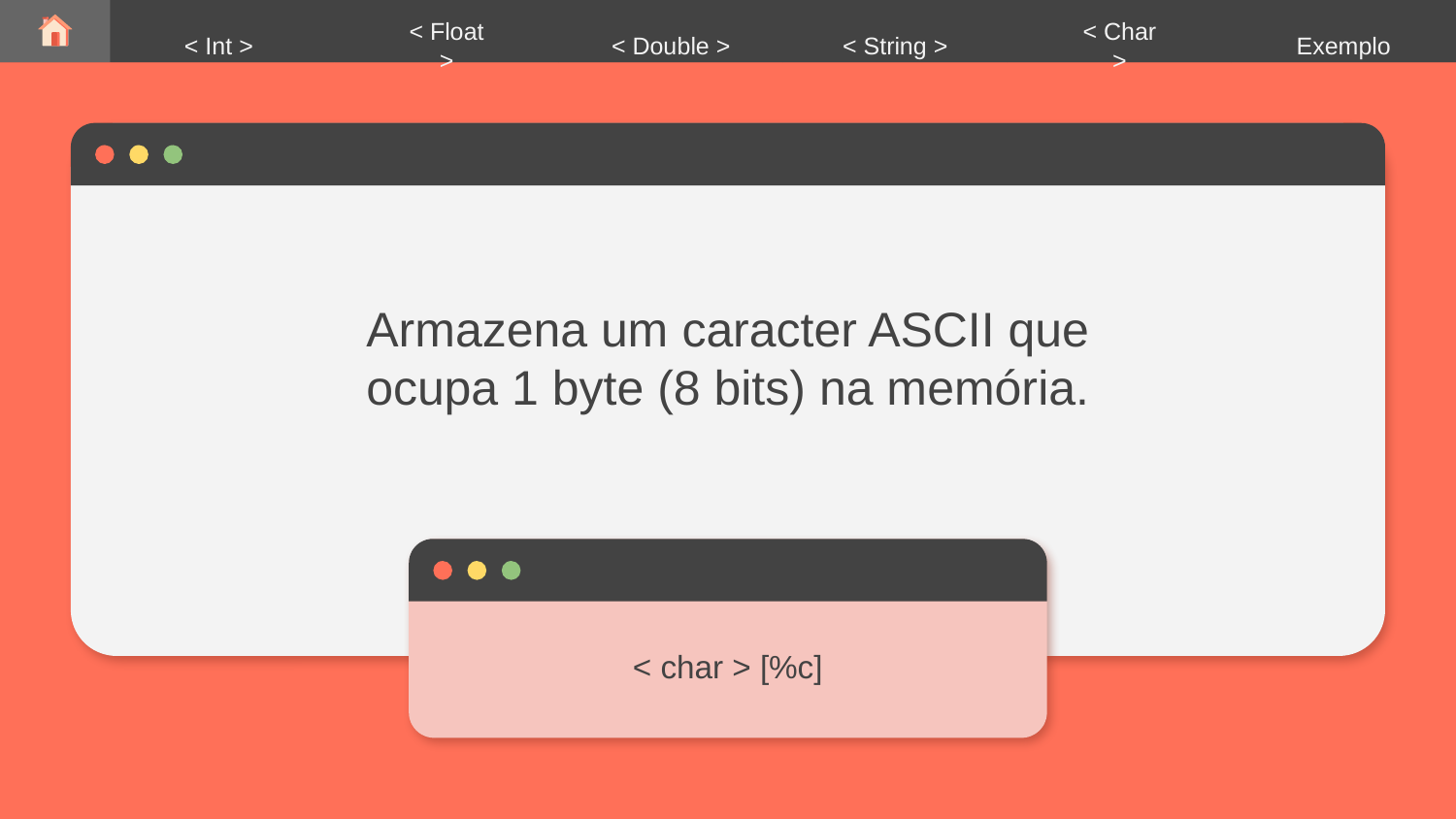

< String >
< Int >
< Float >
< Double >
< Char >
Exemplo

Armazena um caracter ASCII que ocupa 1 byte (8 bits) na memória.

# < char > [%c]